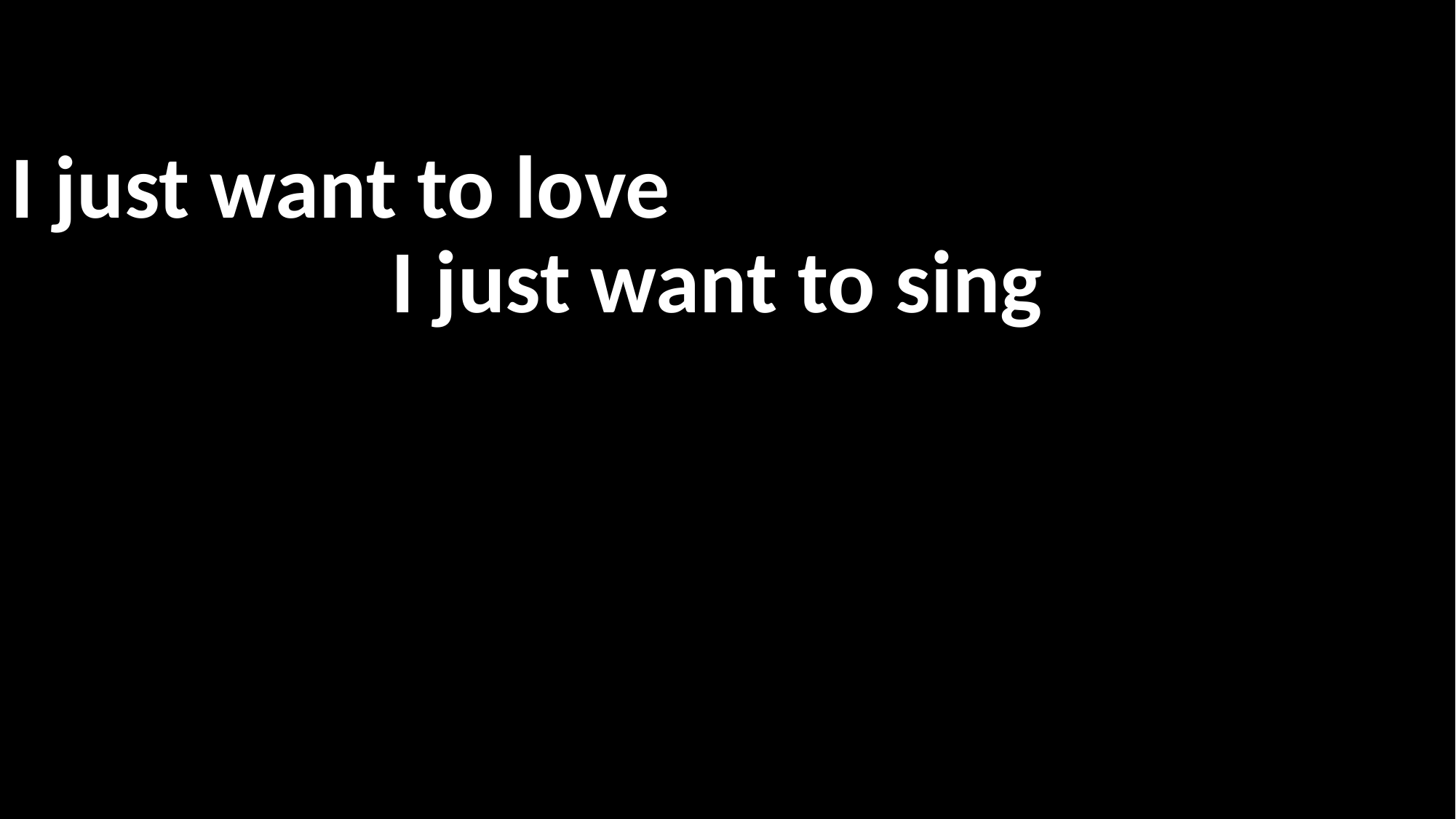

I just want to love
I just want to sing